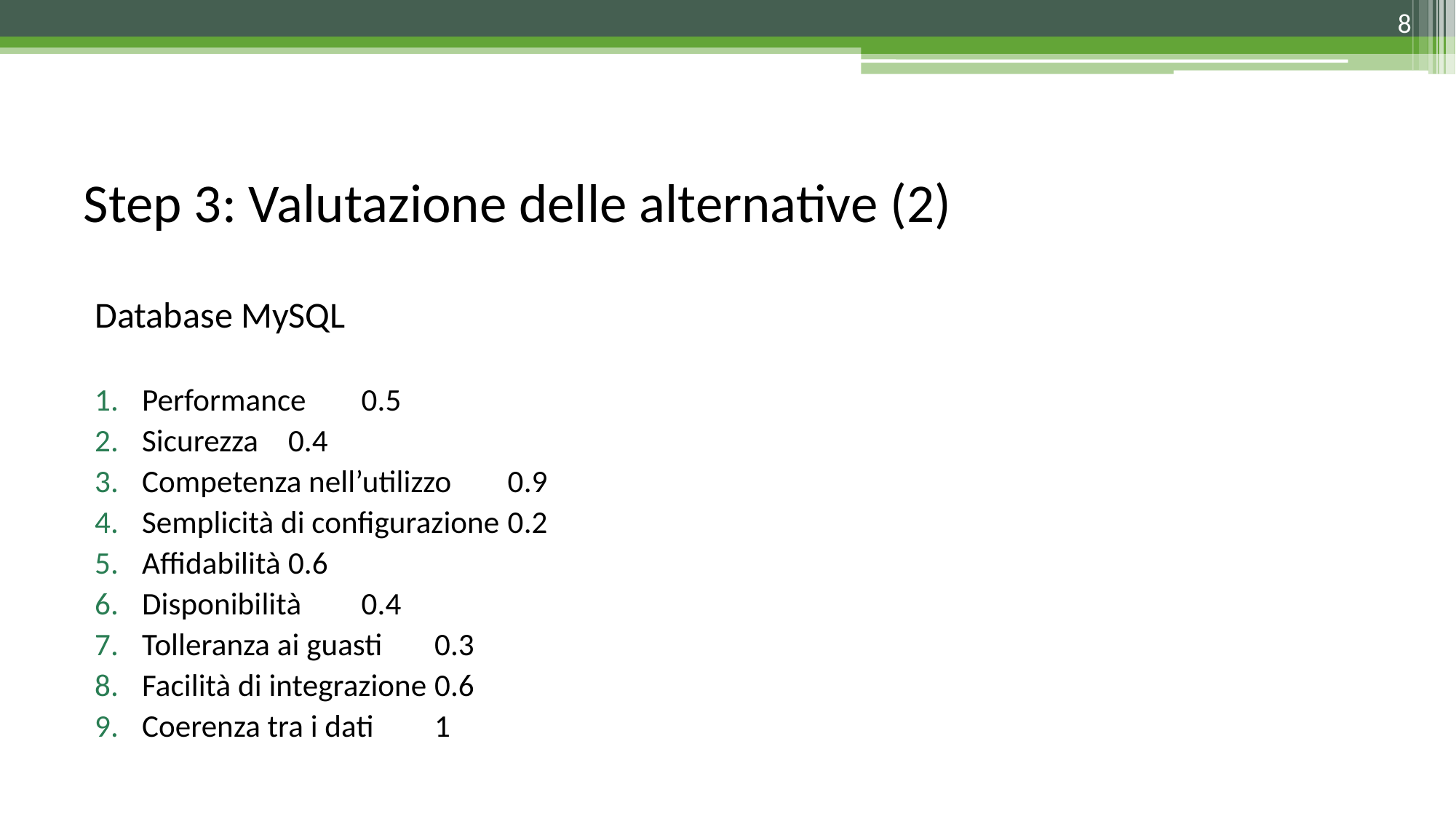

8
# Step 3: Valutazione delle alternative (2)

Database MySQL

Performance			0.5
Sicurezza				0.4
Competenza nell’utilizzo		0.9
Semplicità di configurazione	0.2
Affidabilità			0.6
Disponibilità			0.4
Tolleranza ai guasti		0.3
Facilità di integrazione		0.6
Coerenza tra i dati		1